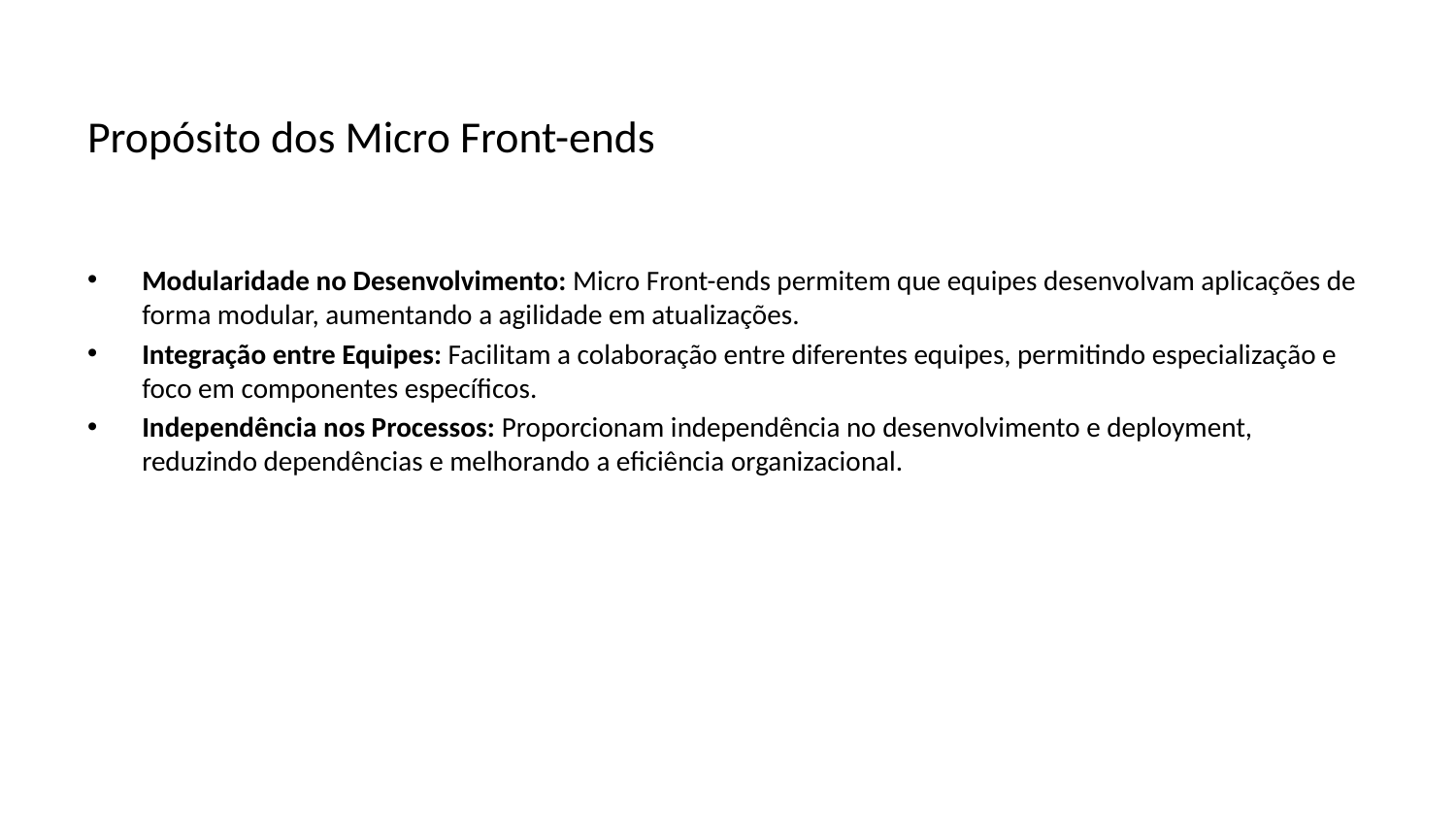

# Propósito dos Micro Front-ends
Modularidade no Desenvolvimento: Micro Front-ends permitem que equipes desenvolvam aplicações de forma modular, aumentando a agilidade em atualizações.
Integração entre Equipes: Facilitam a colaboração entre diferentes equipes, permitindo especialização e foco em componentes específicos.
Independência nos Processos: Proporcionam independência no desenvolvimento e deployment, reduzindo dependências e melhorando a eficiência organizacional.